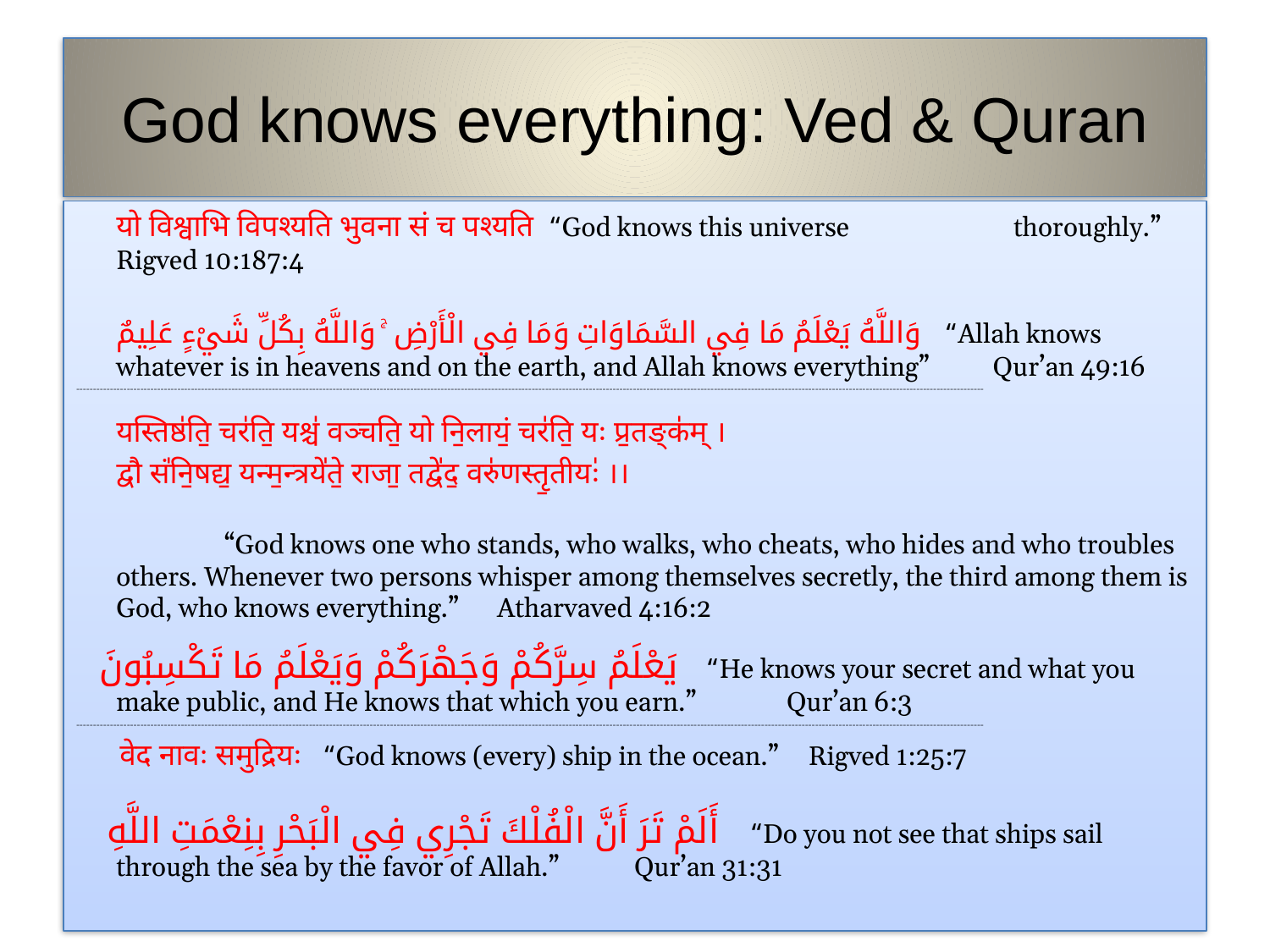

# God knows everything: Ved & Quran
            यो विश्वाभि विपश्यति भुवना सं च पश्यति  “God knows this universe                               thoroughly.”  						Rigved 10:187:4

	وَاللَّهُ يَعْلَمُ مَا فِي السَّمَاوَاتِ وَمَا فِي الْأَرْضِ ۚ وَاللَّهُ بِكُلِّ شَيْءٍ عَلِيمٌ   “Allah knows whatever is in heavens and on the earth, and Allah knows everything”          Qur’an 49:16
-----------------------------------------------------------------------------------------------------------------------------------------------------------------------------------------------------------------------------------------------------------------------------

	यस्तिष्ठ॑ति॒ चर॑ति॒ यश्च॑ वञ्चति॒ यो नि॒लायं॒ चर॑ति॒ यः प्र॒तङ्क॑म् ।
	द्वौ सं॑नि॒षद्य॒ यन्म॒न्त्रये॑ते॒ राजा॒ तद्वे॑द॒ वरु॑णस्तृ॒तीयः॑ ।।
                                                                                                                                                                                                 “God knows one who stands, who walks, who cheats, who hides and who troubles others. Whenever two persons whisper among themselves secretly, the third among them is God, who knows everything.”      Atharvaved 4:16:2

   يَعْلَمُ سِرَّكُمْ وَجَهْرَكُمْ وَيَعْلَمُ مَا تَكْسِبُونَ   “He knows your secret and what you make public, and He knows that which you earn.”  		         Qur’an 6:3
-----------------------------------------------------------------------------------------------------------------------------------------------------------------------------------------------------------------------------------------------------------------------------
                 वेद नावः समुद्रियः   “God knows (every) ship in the ocean.”	    Rigved 1:25:7

    أَلَمْ تَرَ أَنَّ الْفُلْكَ تَجْرِي فِي الْبَحْرِ بِنِعْمَتِ اللَّهِ    “Do you not see that ships sail through the sea by the favor of Allah.”  			      Qur’an 31:31
17